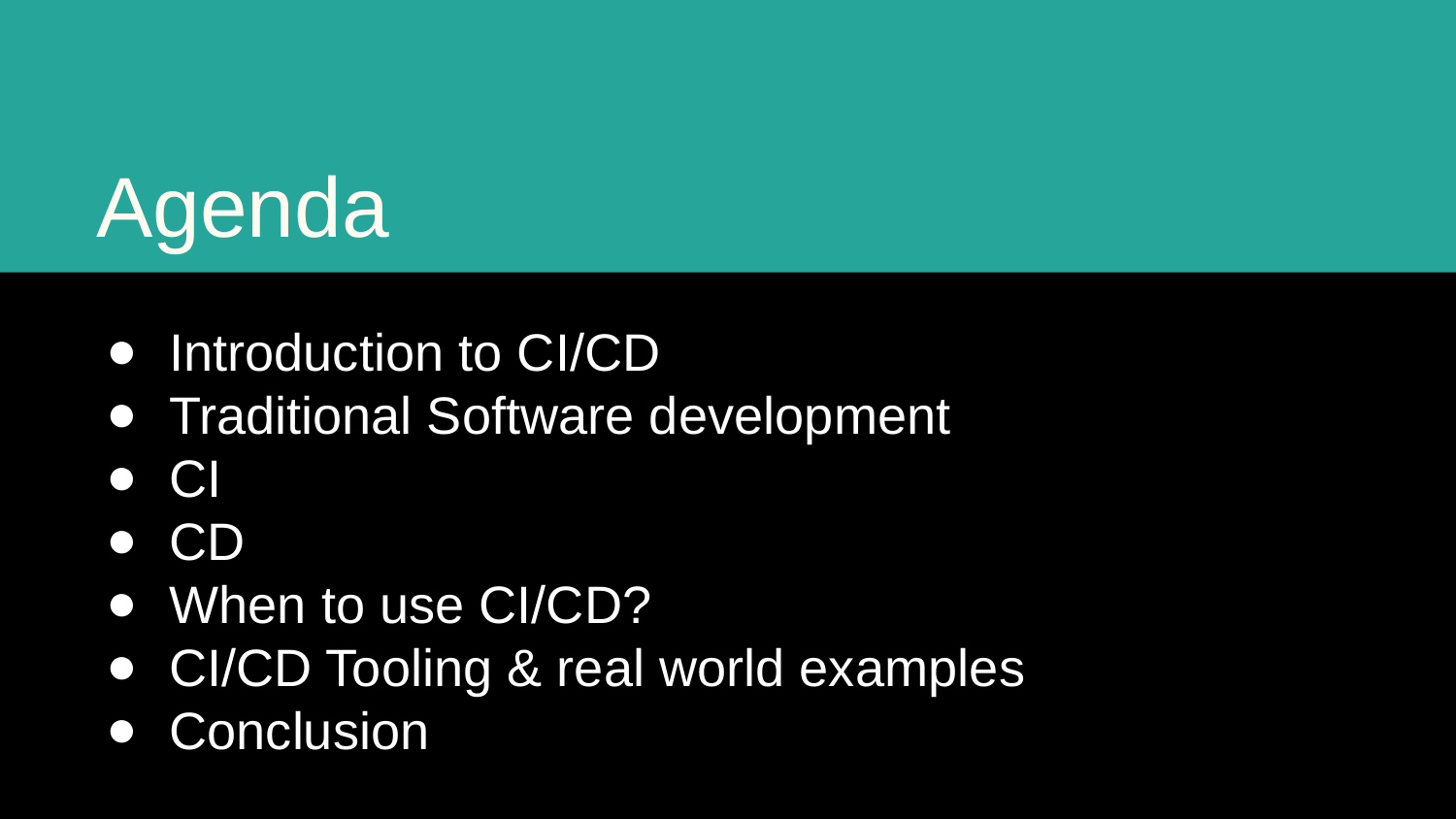

# Agenda
Introduction to CI/CD
Traditional Software development
CI
CD
When to use CI/CD?
CI/CD Tooling & real world examples
Conclusion